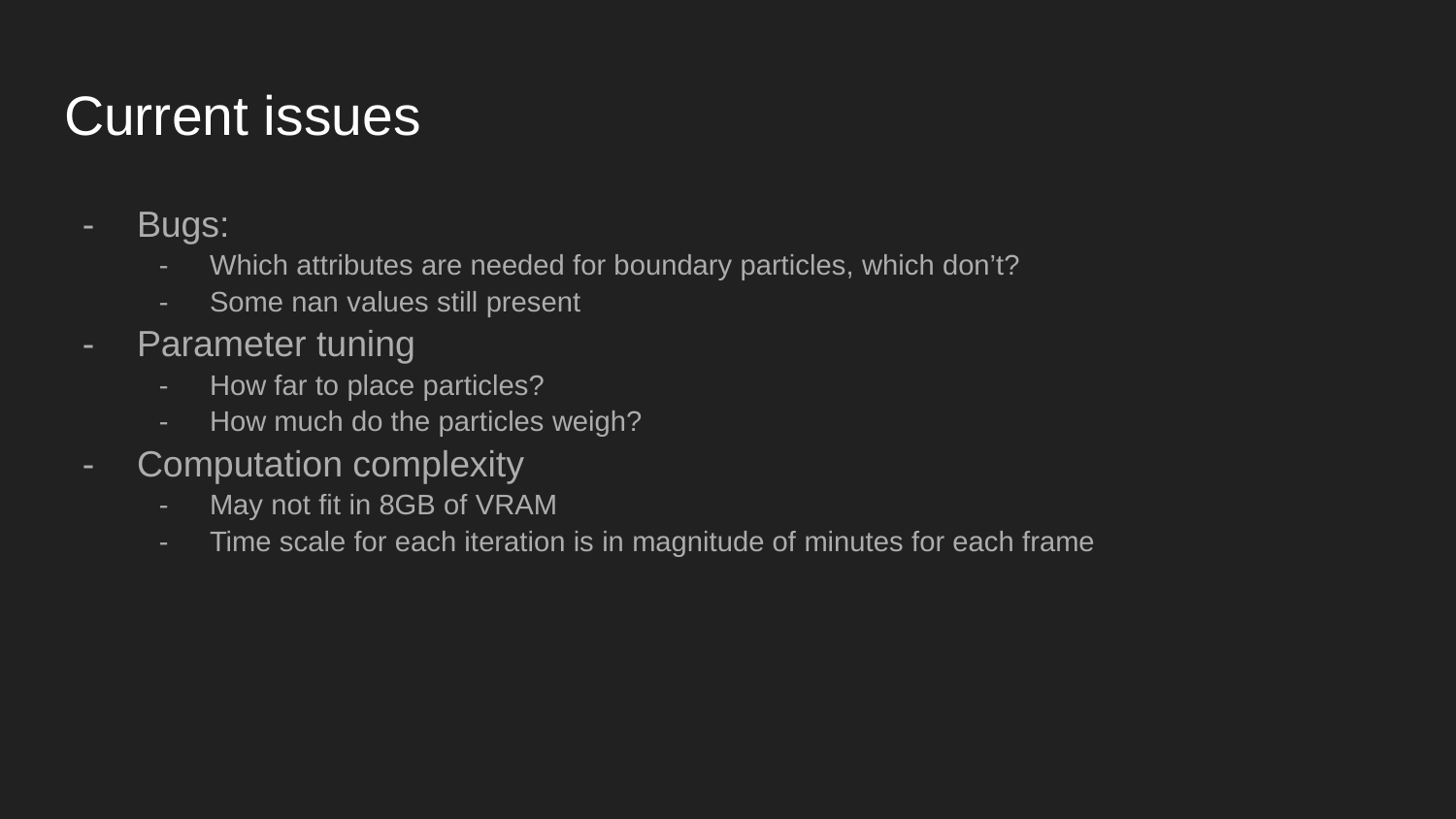

# Current issues
Bugs:
Which attributes are needed for boundary particles, which don’t?
Some nan values still present
Parameter tuning
How far to place particles?
How much do the particles weigh?
Computation complexity
May not fit in 8GB of VRAM
Time scale for each iteration is in magnitude of minutes for each frame